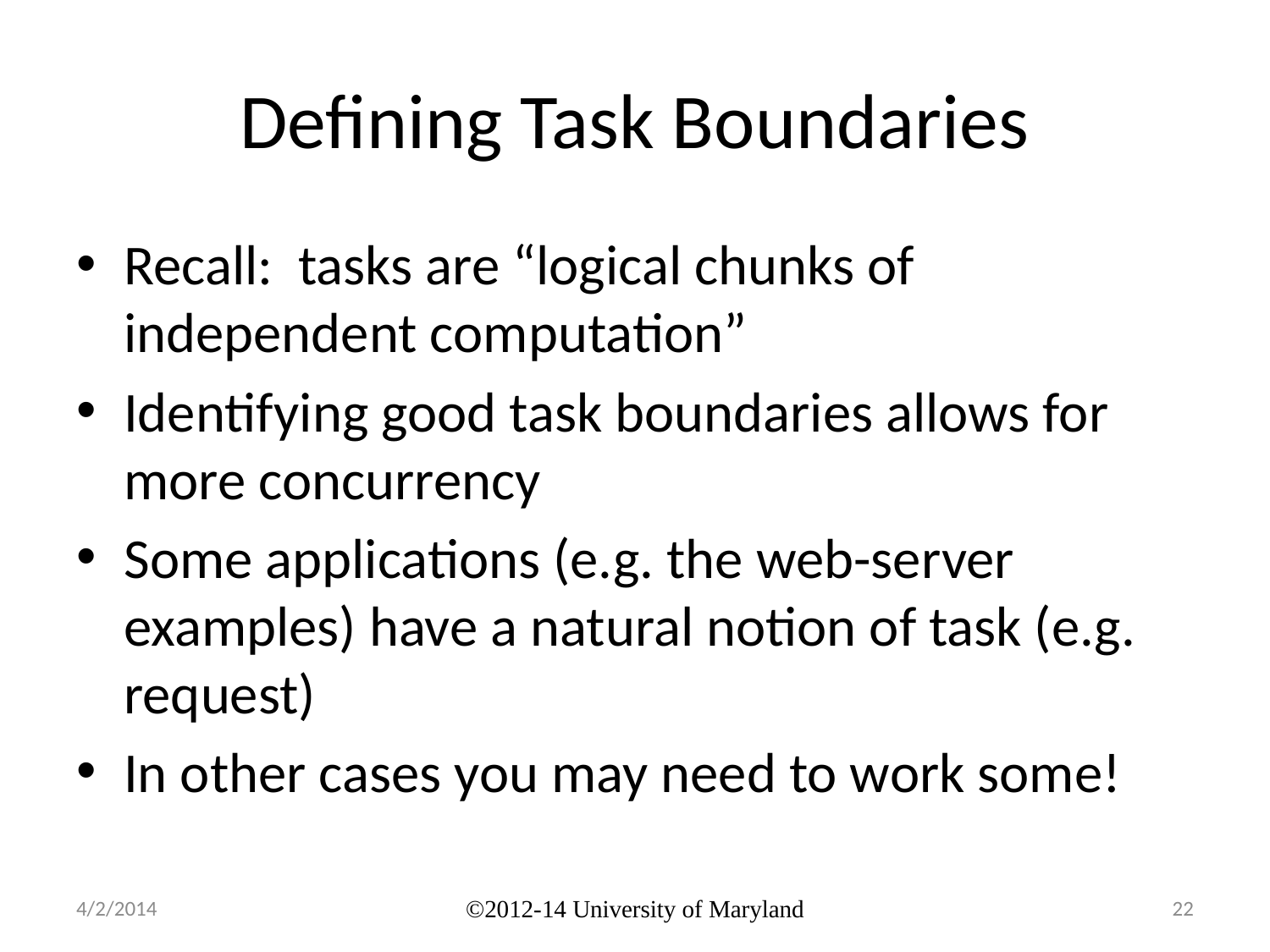

# Defining Task Boundaries
Recall:  tasks are “logical chunks of independent computation”
Identifying good task boundaries allows for more concurrency
Some applications (e.g. the web-server examples) have a natural notion of task (e.g. request)
In other cases you may need to work some!
4/2/2014
©2012-14 University of Maryland
22